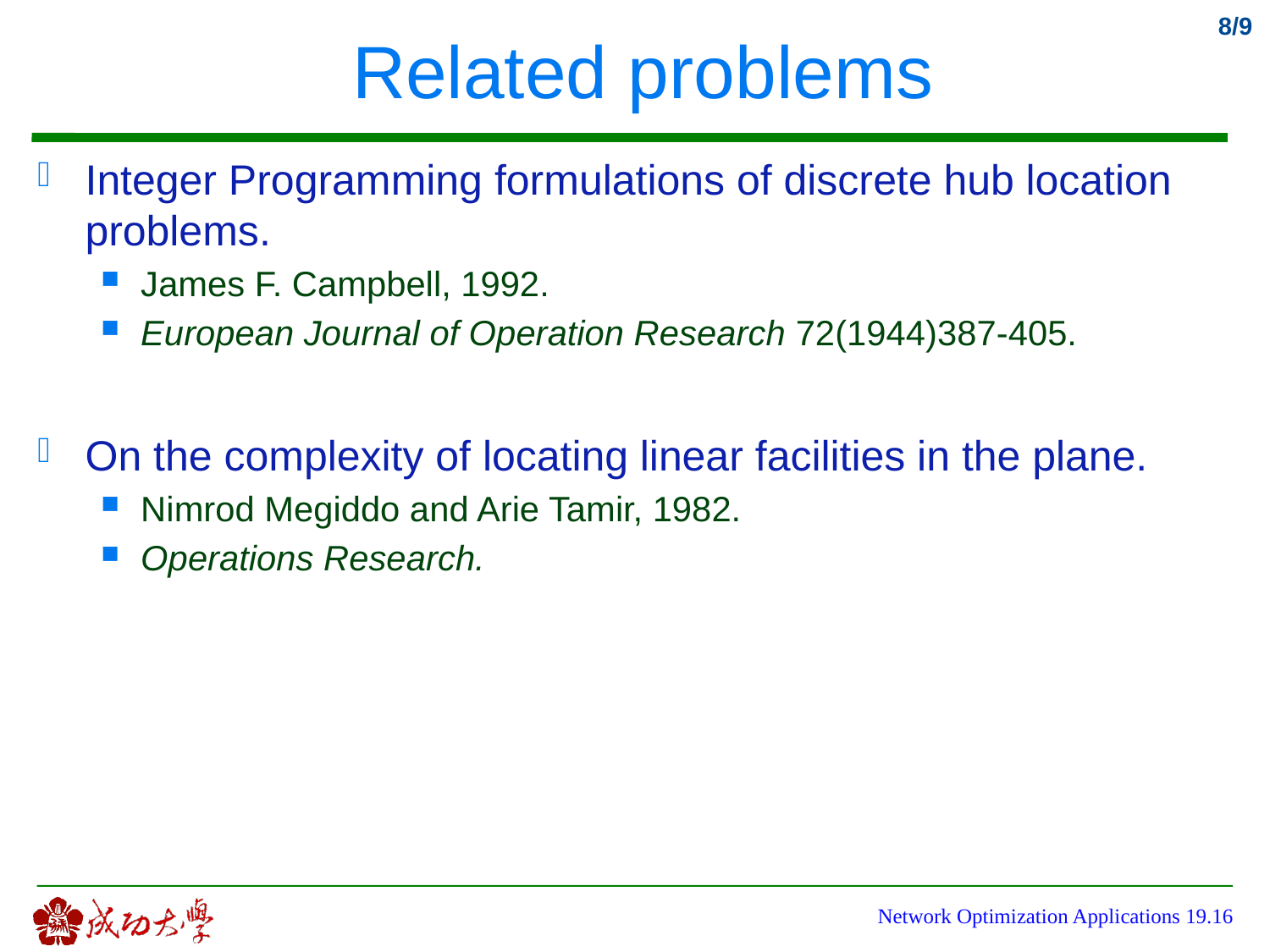

# Related problems
Integer Programming formulations of discrete hub location problems.
James F. Campbell, 1992.
European Journal of Operation Research 72(1944)387-405.

On the complexity of locating linear facilities in the plane.
Nimrod Megiddo and Arie Tamir, 1982.
Operations Research.

Network Optimization Applications 19.16